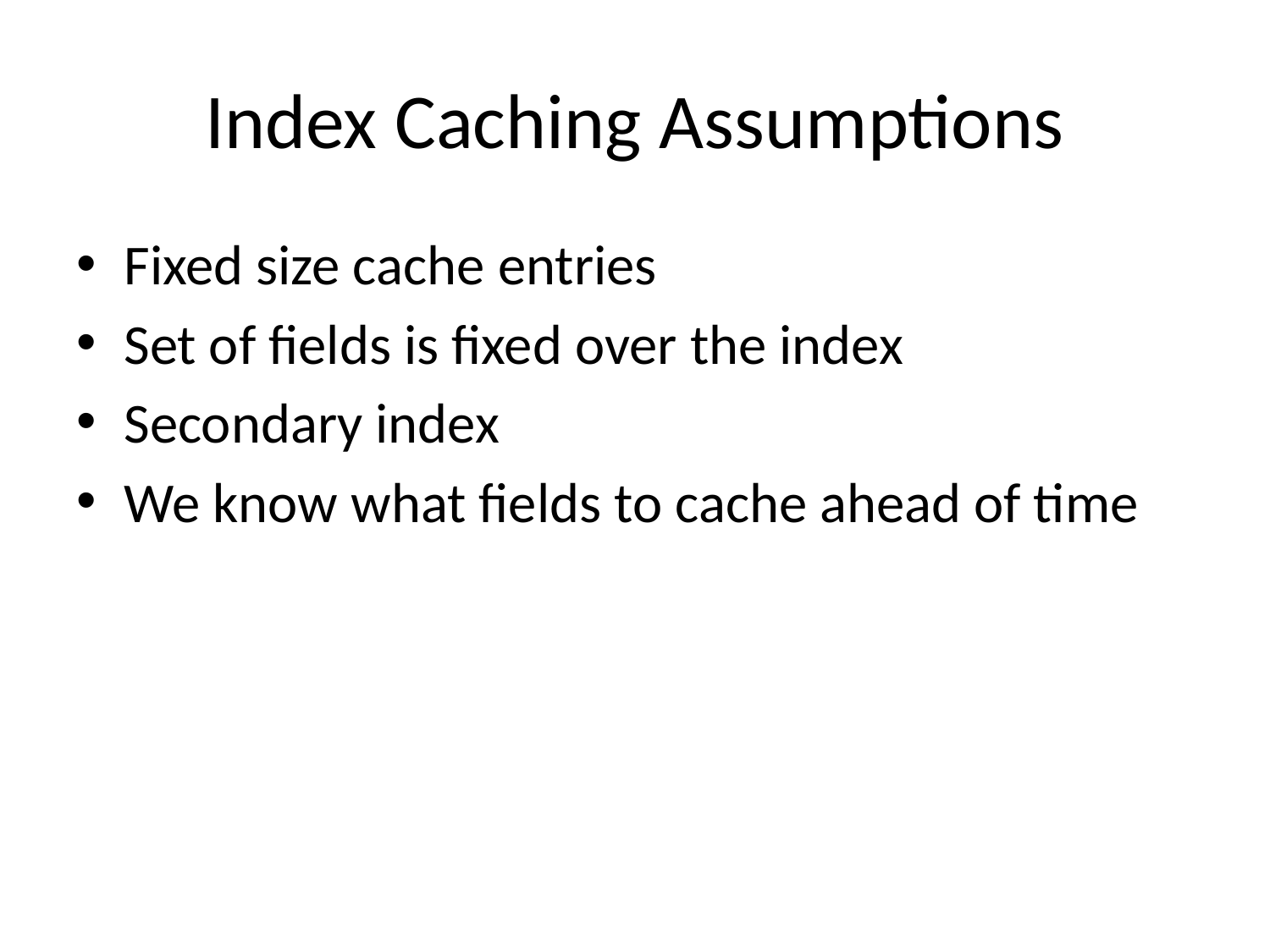

# Index Caching Assumptions
Fixed size cache entries
Set of fields is fixed over the index
Secondary index
We know what fields to cache ahead of time